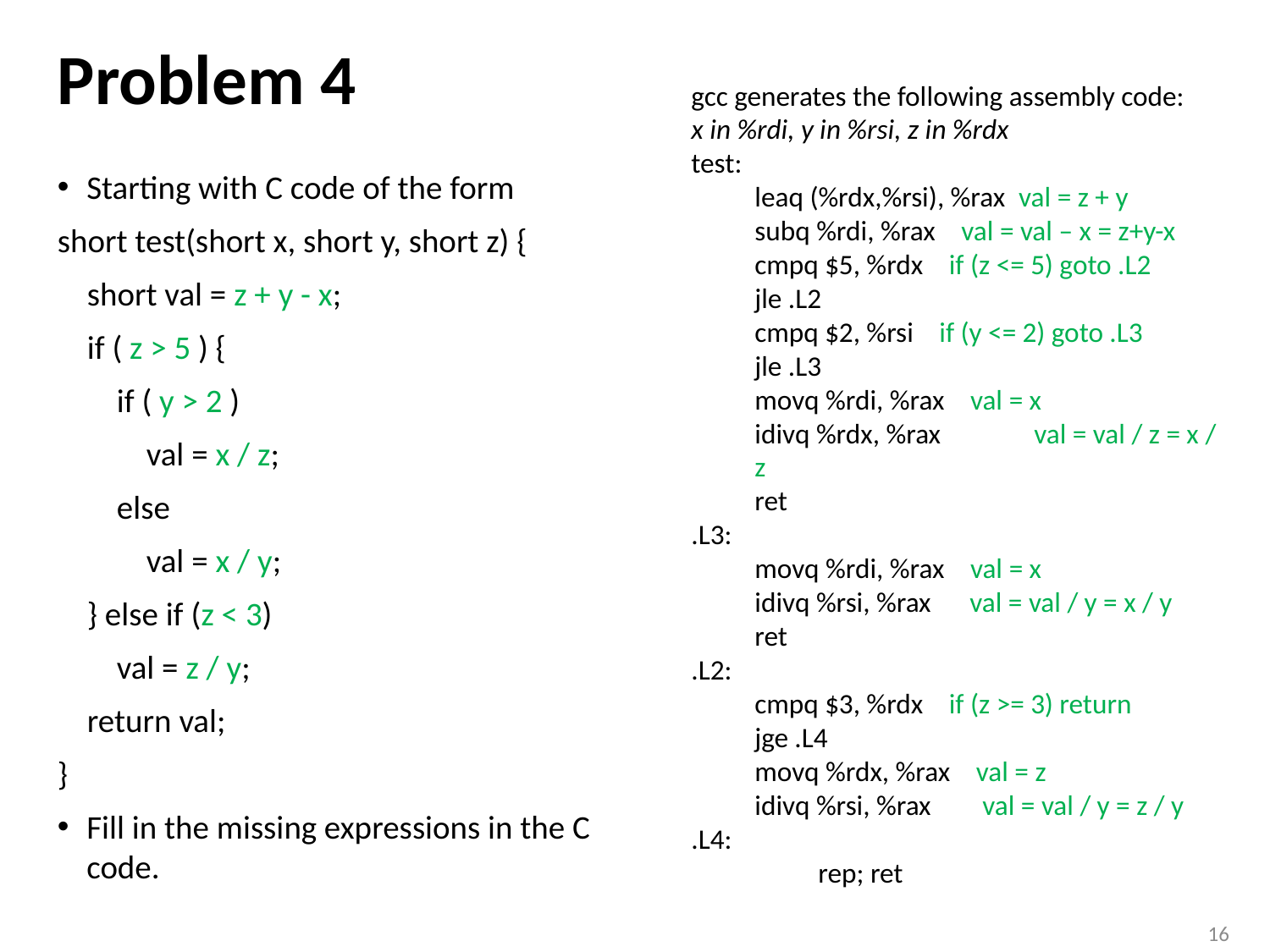

# Problem 4
gcc generates the following assembly code:
x in %rdi, y in %rsi, z in %rdx
test:
leaq (%rdx,%rsi), %rax  val = z + y
subq %rdi, %rax    val = val – x = z+y-x
cmpq $5, %rdx    if (z <= 5) goto .L2
jle .L2
cmpq $2, %rsi    if (y <= 2) goto .L3
jle .L3
movq %rdi, %rax    val = x
idivq %rdx, %rax	    val = val / z = x / z
ret
.L3:
movq %rdi, %rax    val = x
idivq %rsi, %rax      val = val / y = x / y
ret
.L2:
cmpq $3, %rdx    if (z >= 3) return
jge .L4
movq %rdx, %rax    val = z
idivq %rsi, %rax        val = val / y = z / y
.L4:
	rep; ret
Starting with C code of the form
short test(short x, short y, short z) {
    short val = z + y - x;
    if ( z > 5 ) {
        if ( y > 2 )
            val = x / z;
        else
            val = x / y;
    } else if (z < 3)
        val = z / y;
    return val;
}
Fill in the missing expressions in the C code.
16